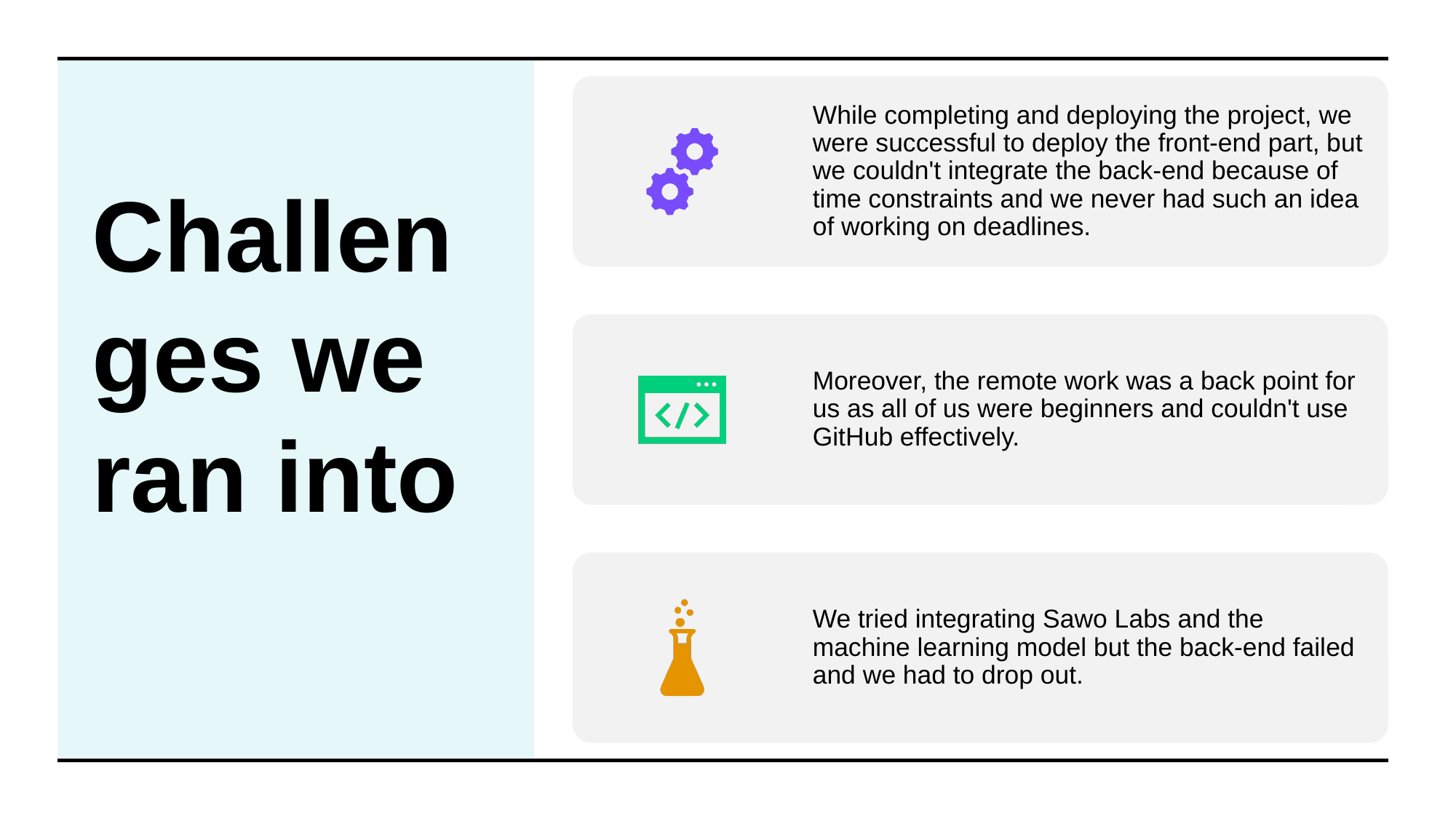

While completing and deploying the project, we were successful to deploy the front-end part, but we couldn't integrate the back-end because of time constraints and we never had such an idea of working on deadlines.
Moreover, the remote work was a back point for us as all of us were beginners and couldn't use GitHub effectively.
We tried integrating Sawo Labs and the machine learning model but the back-end failed and we had to drop out.
Challenges we ran into